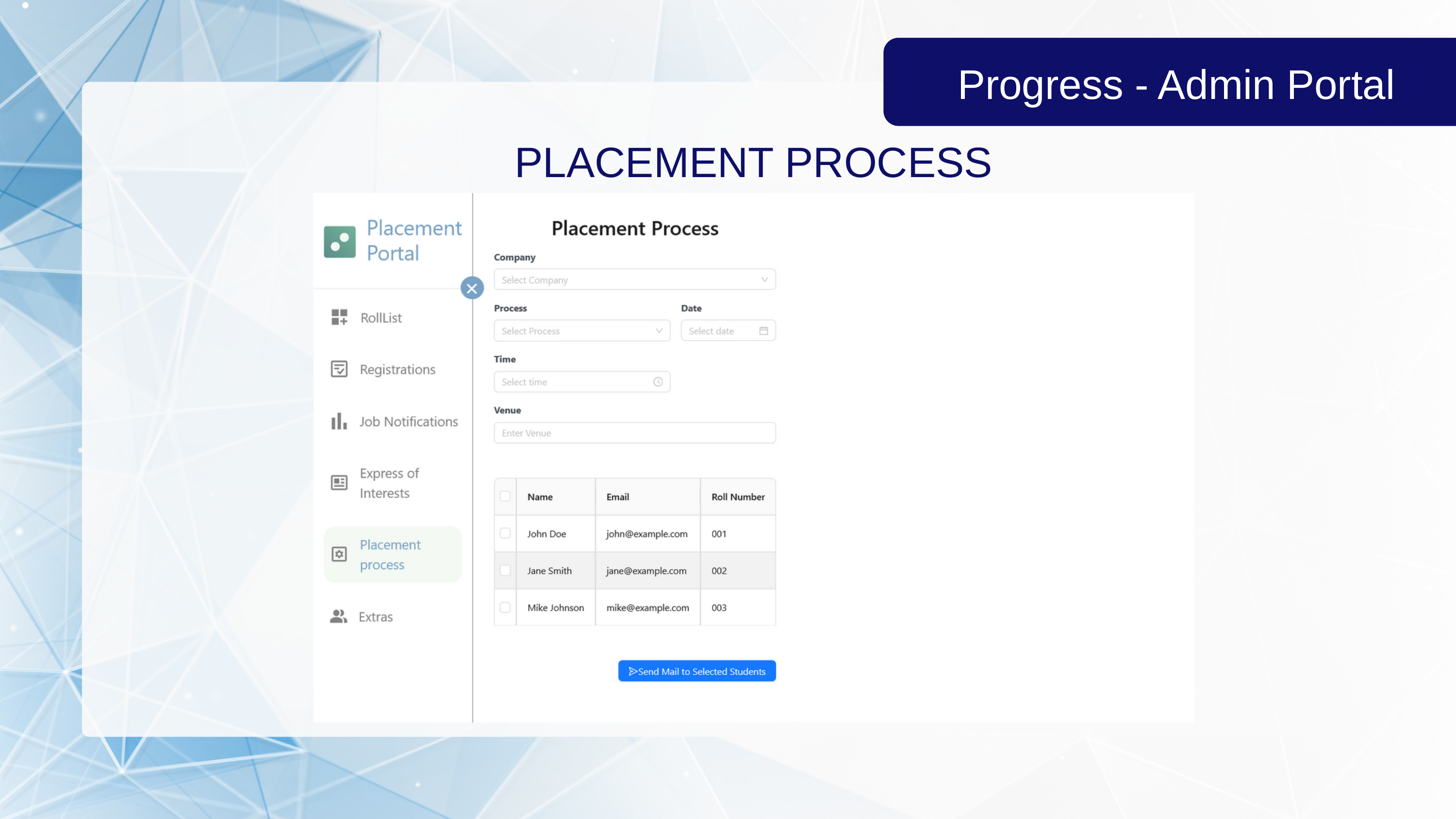

Progress
Progress - Admin Portal

PLACEMENT PROCESS